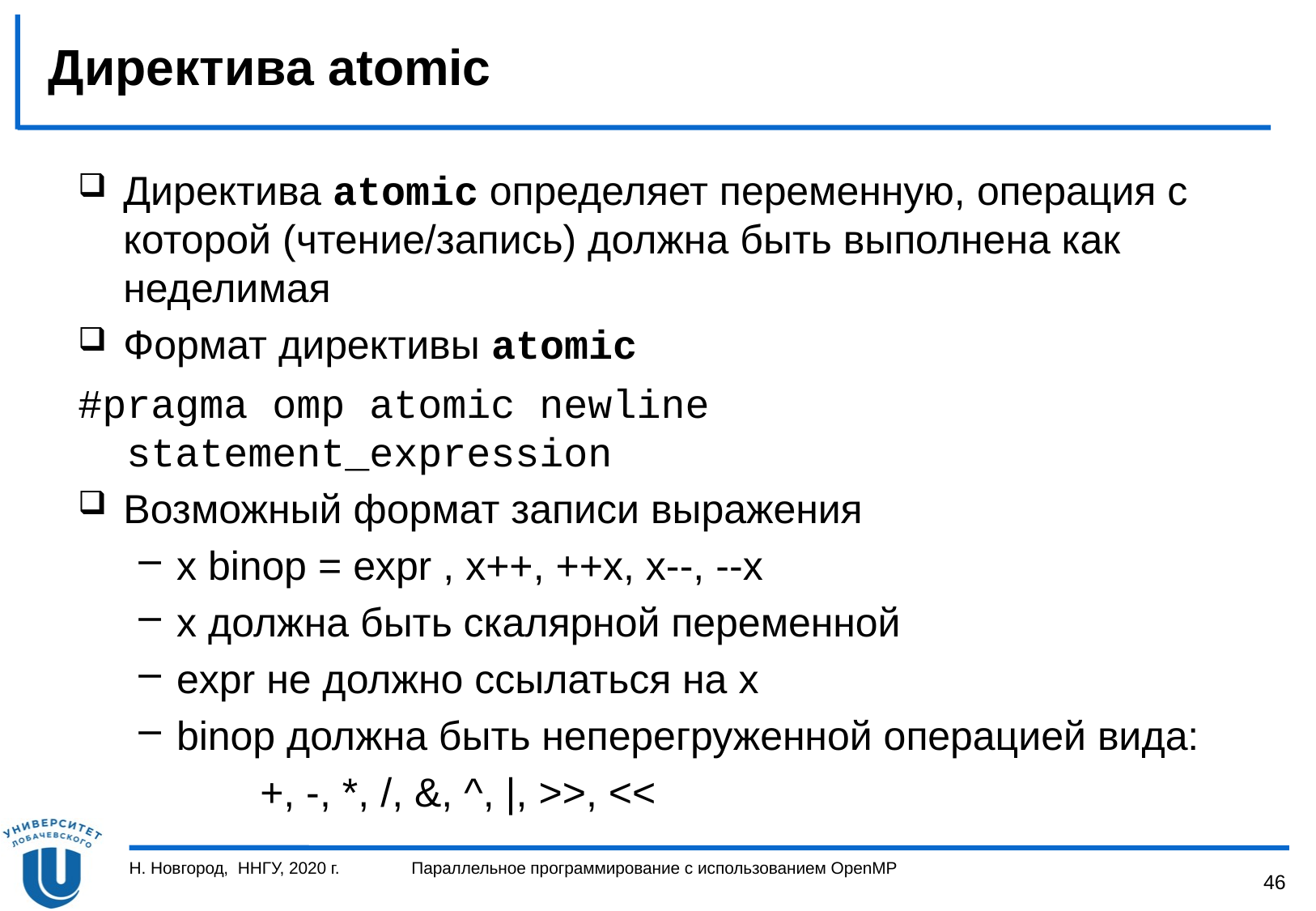

# Директива atomic
Директива atomic определяет переменную, операция с которой (чтение/запись) должна быть выполнена как неделимая
Формат директивы atomic
#pragma omp atomic newline
  statement_expression
Возможный формат записи выражения
x binop = expr , x++, ++x, x--, --x
x должна быть скалярной переменной
expr не должно ссылаться на x
binop должна быть неперегруженной операцией вида:
	+, -, *, /, &, ^, |, >>, <<

Н. Новгород,  ННГУ, 2020 г.
Параллельное программирование с использованием OpenMP
46